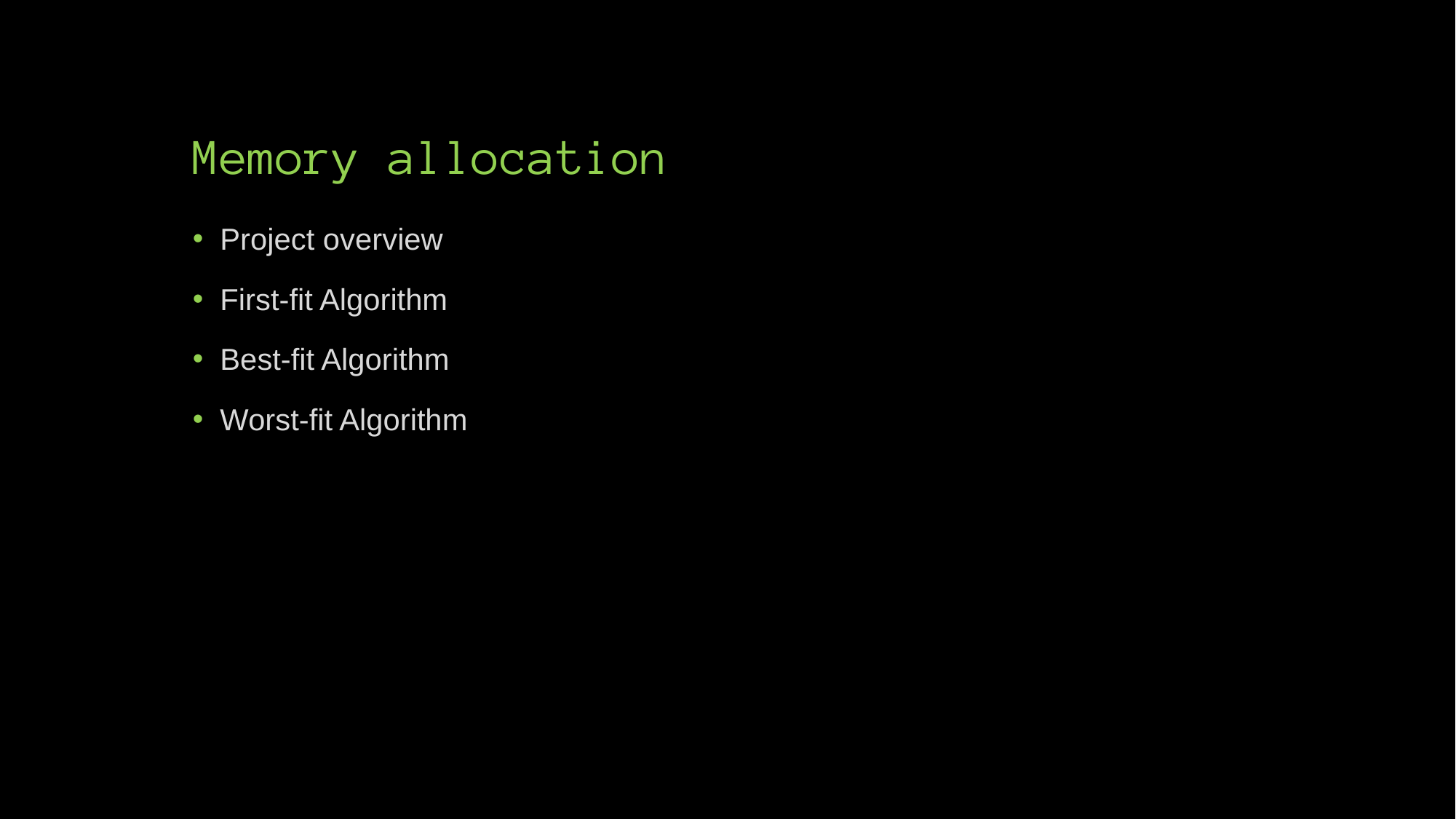

# Memory allocation
Project overview
First-fit Algorithm
Best-fit Algorithm
Worst-fit Algorithm